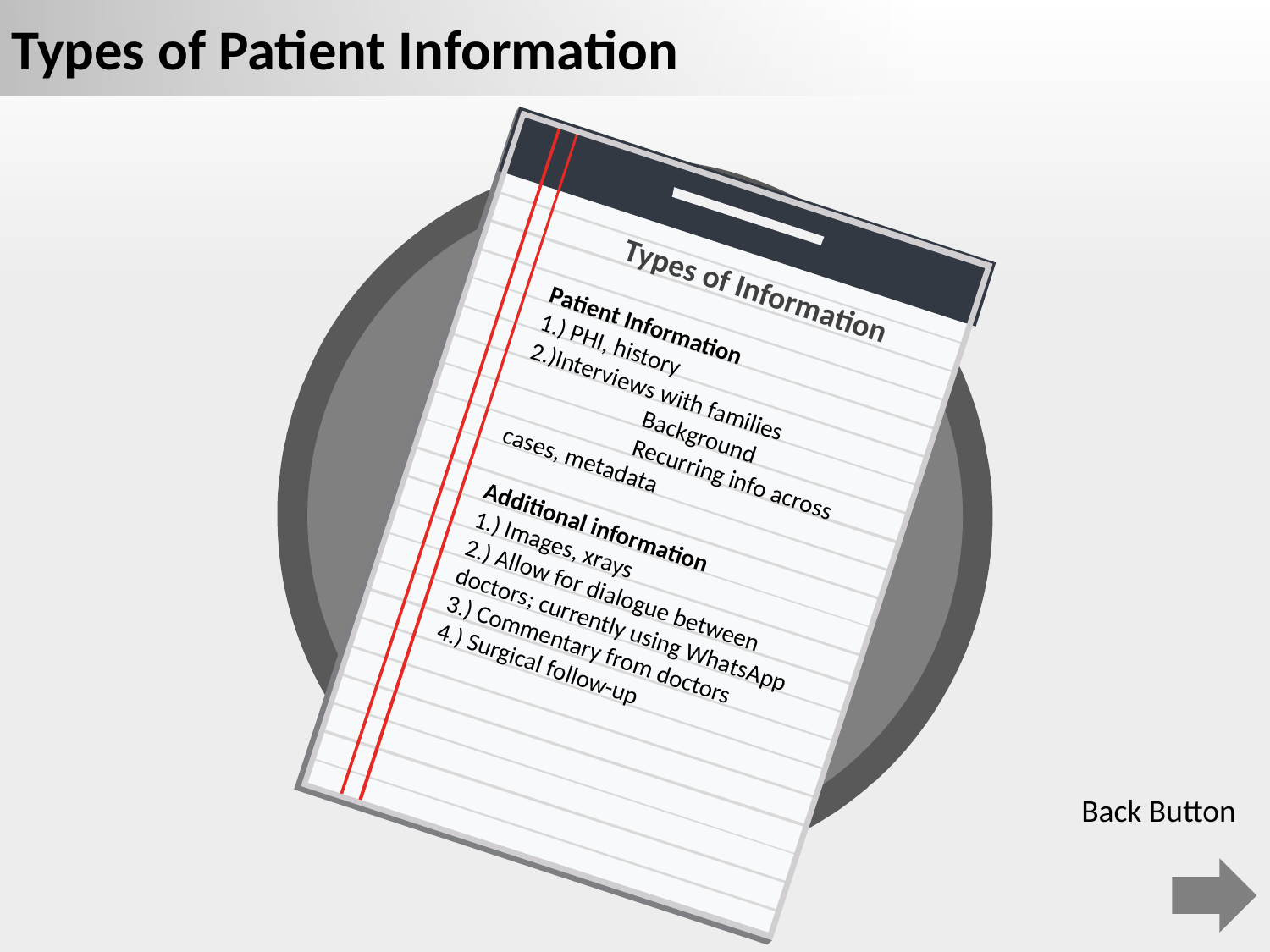

Types of Patient Information
# Meeting Notes #1 – do not delete this text box - used for hyperlinks

Types of Information
Patient Information
1.) PHI, history
2.)Interviews with families
	Background
	Recurring info across 	cases, metadata

Additional information
1.) Images, xrays
2.) Allow for dialogue between doctors; currently using WhatsApp
3.) Commentary from doctors
4.) Surgical follow-up

Back Button